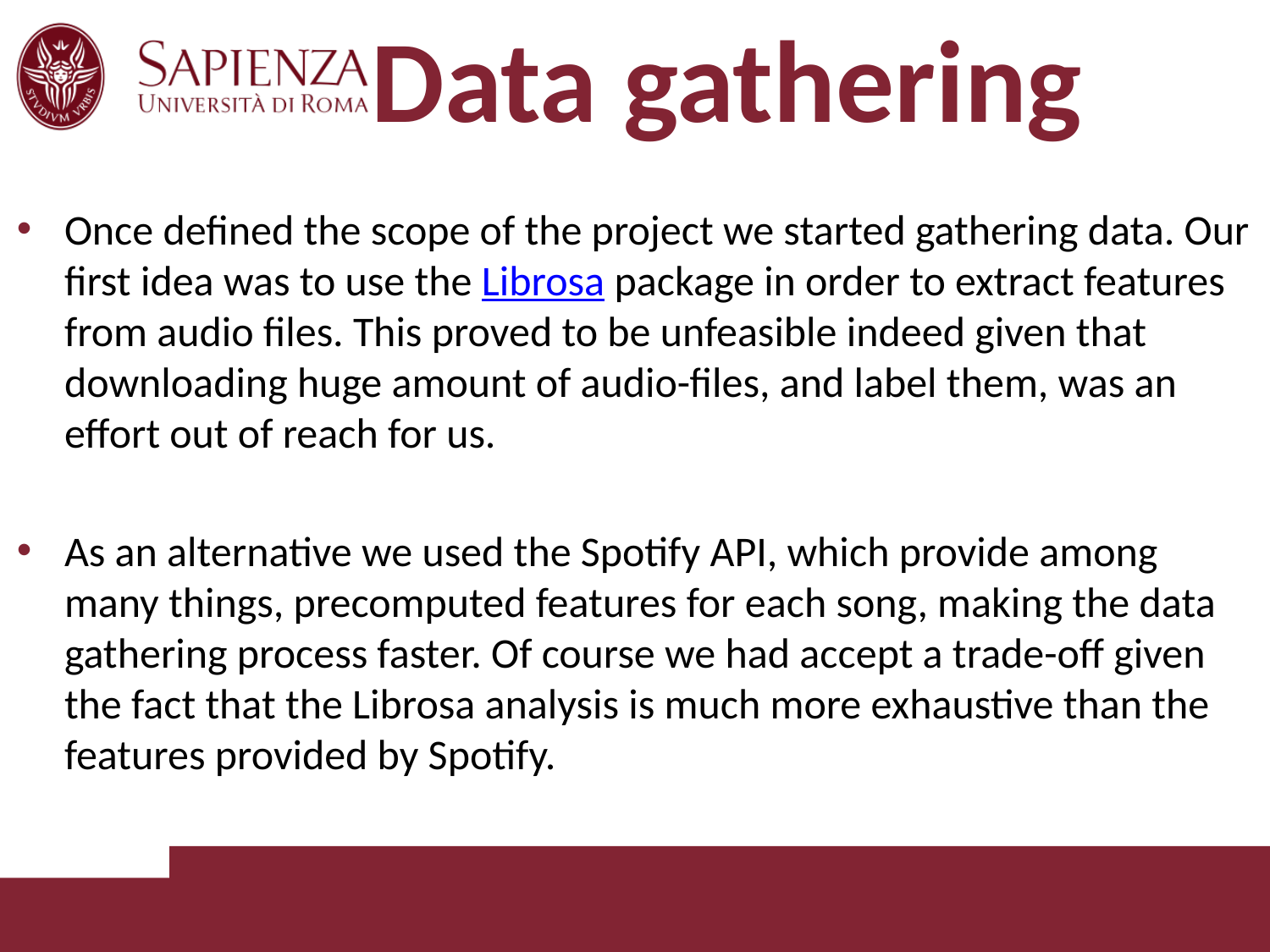

# Data gathering
Once defined the scope of the project we started gathering data. Our first idea was to use the Librosa package in order to extract features from audio files. This proved to be unfeasible indeed given that downloading huge amount of audio-files, and label them, was an effort out of reach for us.

As an alternative we used the Spotify API, which provide among many things, precomputed features for each song, making the data gathering process faster. Of course we had accept a trade-off given the fact that the Librosa analysis is much more exhaustive than the features provided by Spotify.